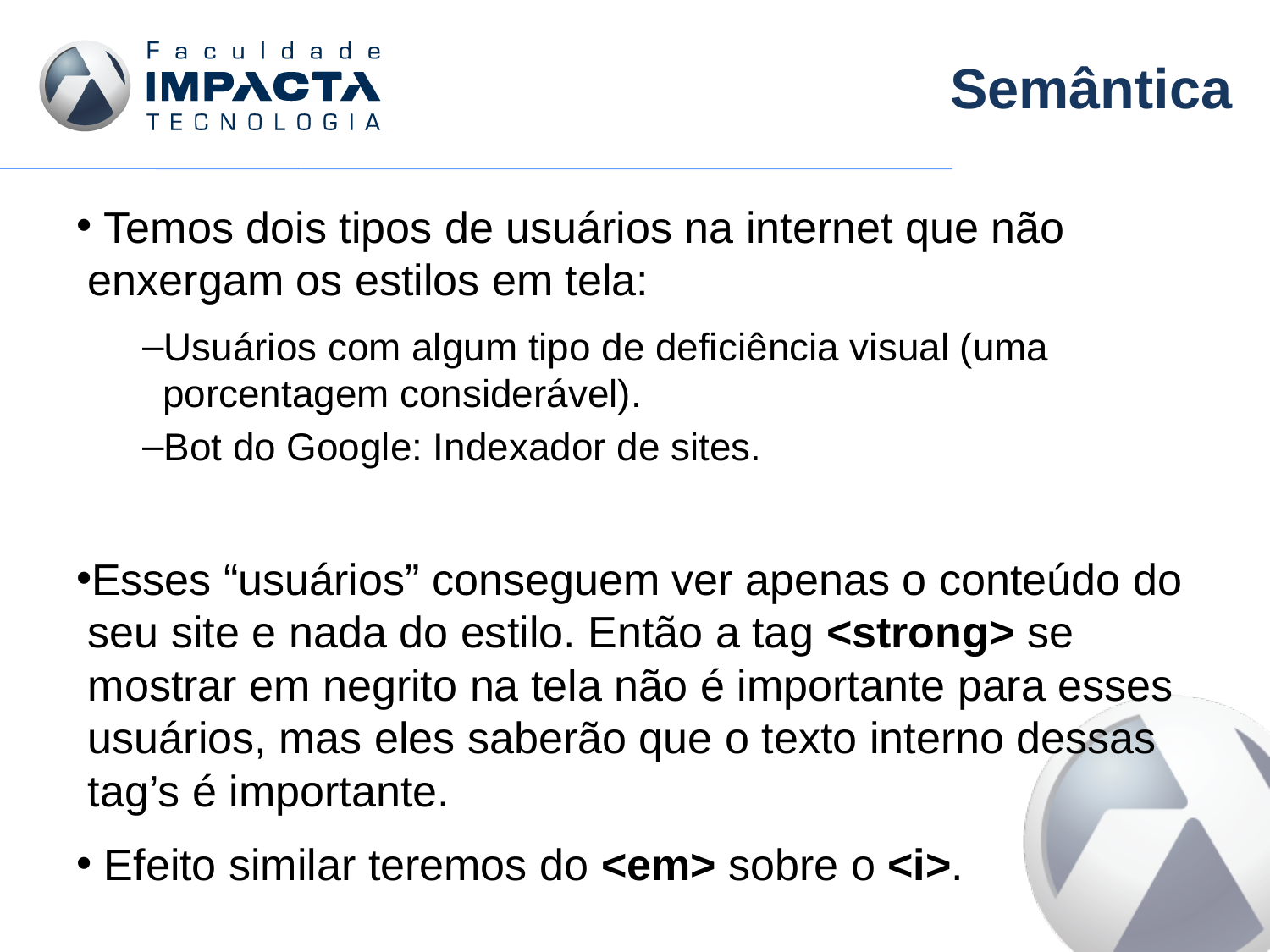

# Semântica
 Temos dois tipos de usuários na internet que não enxergam os estilos em tela:
Usuários com algum tipo de deficiência visual (uma porcentagem considerável).
Bot do Google: Indexador de sites.

Esses “usuários” conseguem ver apenas o conteúdo do seu site e nada do estilo. Então a tag <strong> se mostrar em negrito na tela não é importante para esses usuários, mas eles saberão que o texto interno dessas tag’s é importante.
 Efeito similar teremos do <em> sobre o <i>.